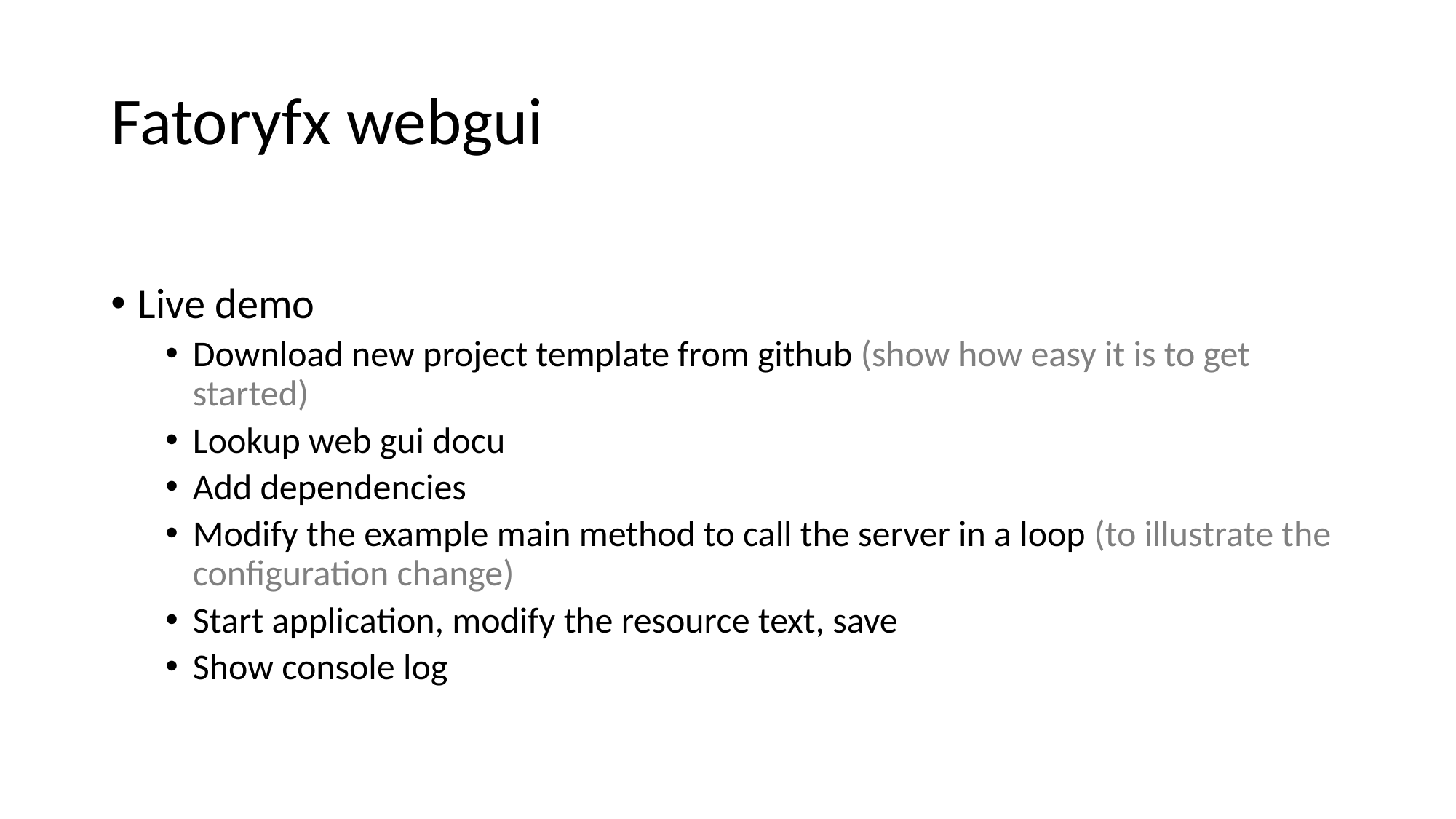

# Fatoryfx webgui
Live demo
Download new project template from github (show how easy it is to get started)
Lookup web gui docu
Add dependencies
Modify the example main method to call the server in a loop (to illustrate the configuration change)
Start application, modify the resource text, save
Show console log